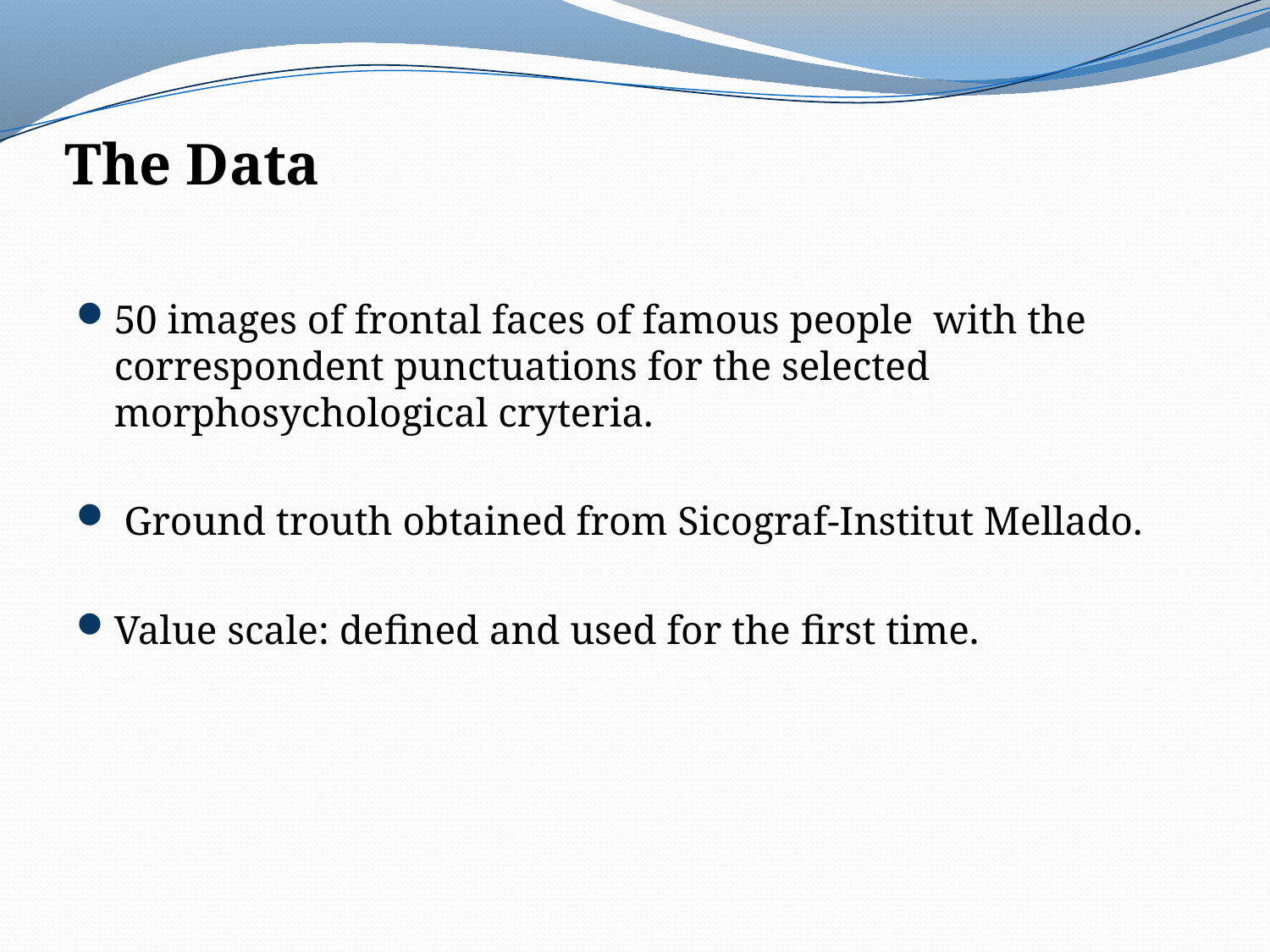

# The Data

50 images of frontal faces of famous people  with the correspondent punctuations for the selected morphosychological cryteria.

 Ground trouth obtained from Sicograf-Institut Mellado.

Value scale: defined and used for the first time.